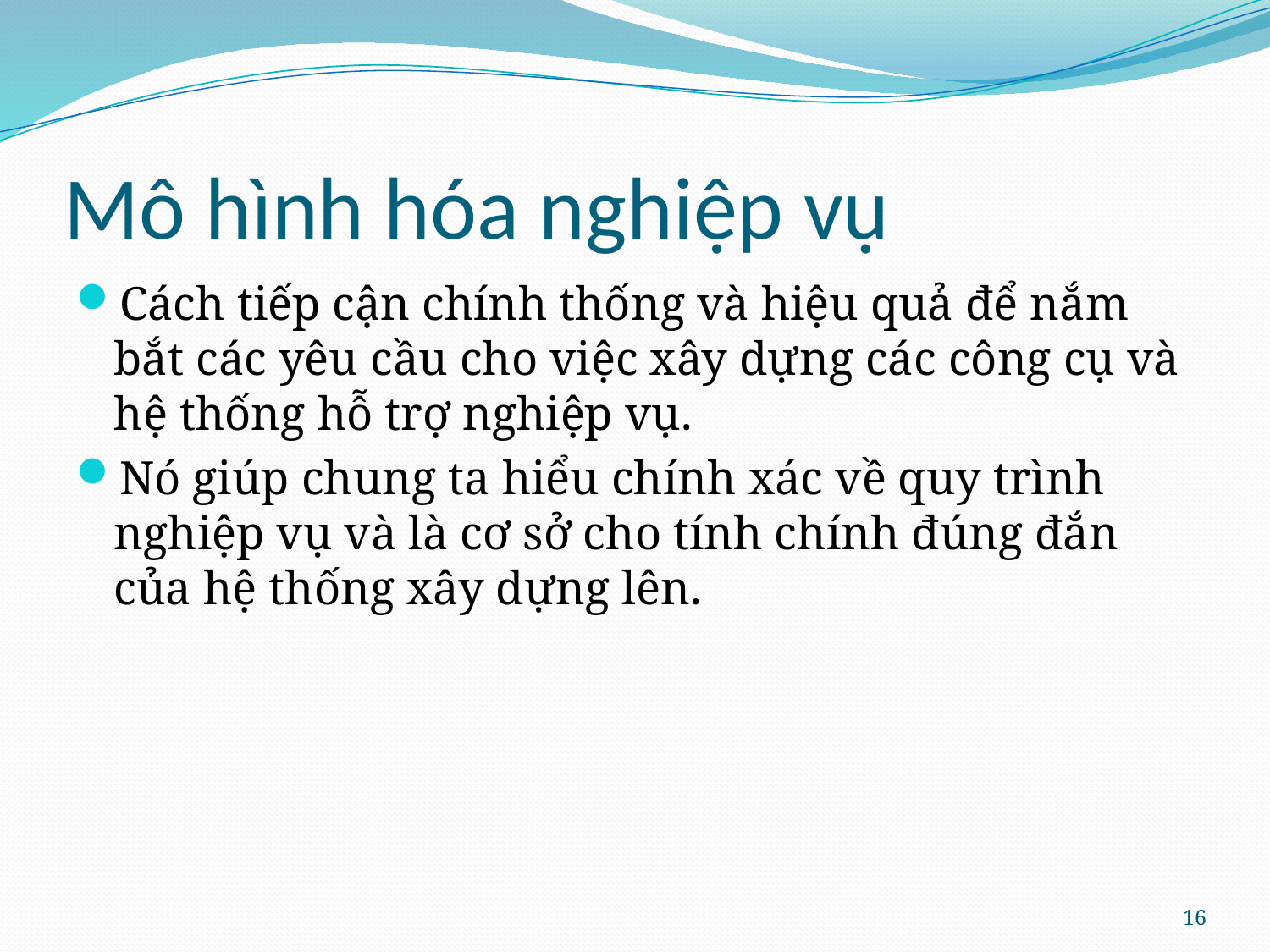

# Mô hình hóa nghiệp vụ
Cách tiếp cận chính thống và hiệu quả để nắm bắt các yêu cầu cho việc xây dựng các công cụ và hệ thống hỗ trợ nghiệp vụ.
Nó giúp chung ta hiểu chính xác về quy trình nghiệp vụ và là cơ sở cho tính chính đúng đắn của hệ thống xây dựng lên.

16